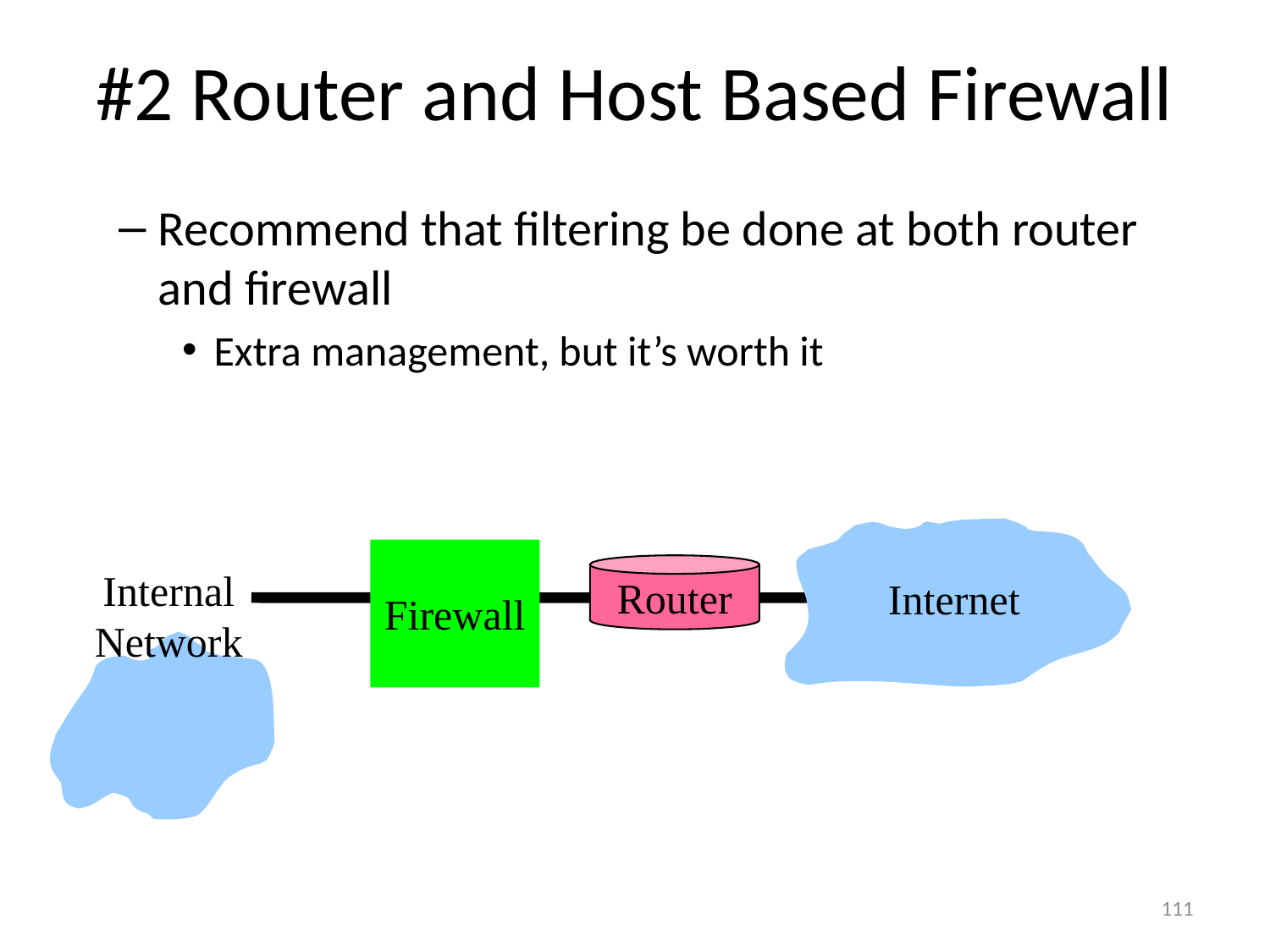

# #2 Router and Host Based Firewall
Recommend that filtering be done at both router and firewall
Extra management, but it’s worth it

Firewall
Router
Internal
Network
Internet

111